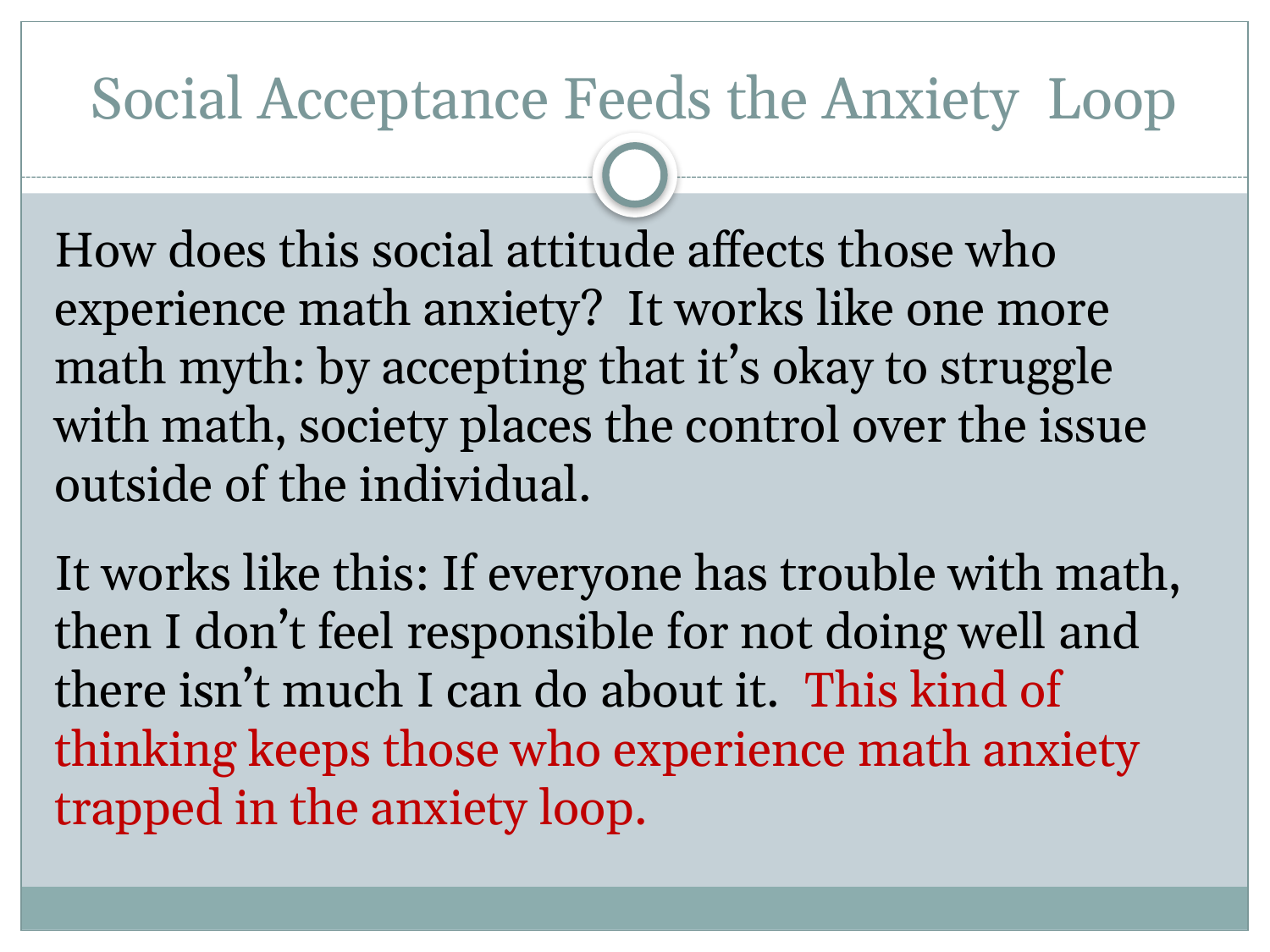

# Social Acceptance Feeds the Anxiety  Loop
How does this social attitude affects those who experience math anxiety?  It works like one more math myth: by accepting that it’s okay to struggle with math, society places the control over the issue outside of the individual.
It works like this: If everyone has trouble with math, then I don’t feel responsible for not doing well and there isn’t much I can do about it.  This kind of thinking keeps those who experience math anxiety trapped in the anxiety loop.